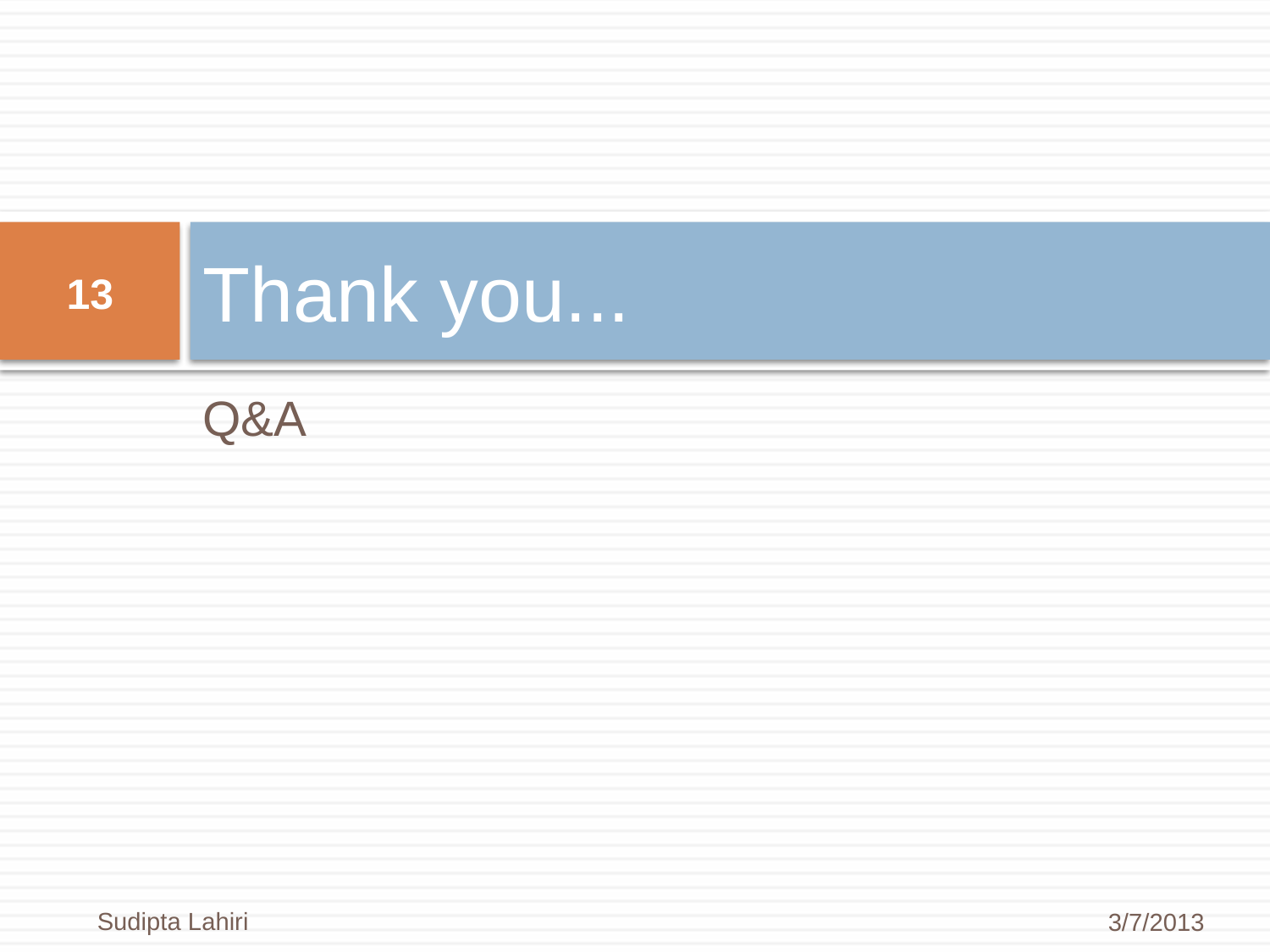

# Thank you...
13
Q&A
Sudipta Lahiri
3/7/2013